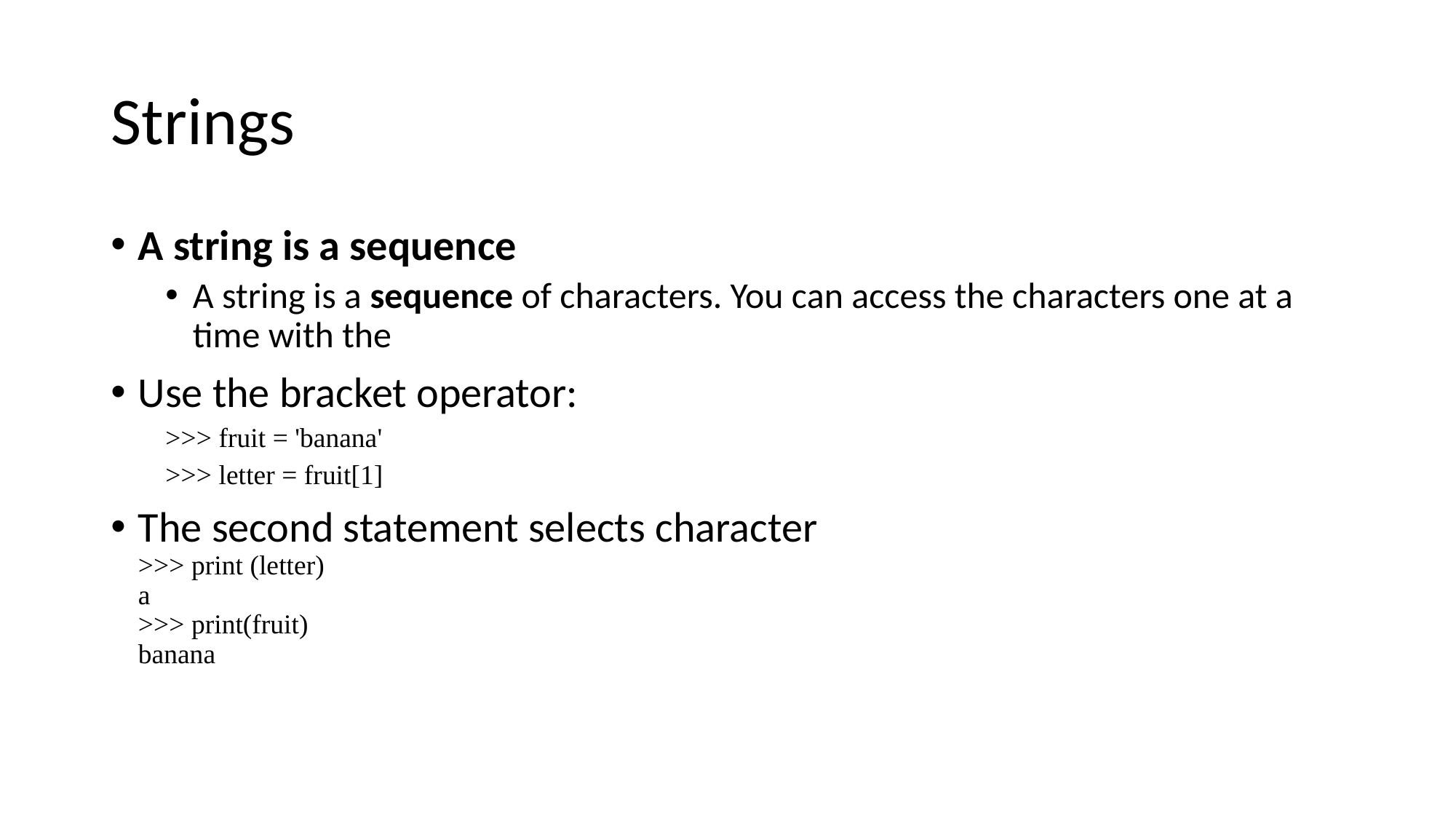

# Strings
A string is a sequence
A string is a sequence of characters. You can access the characters one at a time with the
Use the bracket operator:
>>> fruit = 'banana'
>>> letter = fruit[1]
The second statement selects character
>>> print (letter)
a
>>> print(fruit)
banana